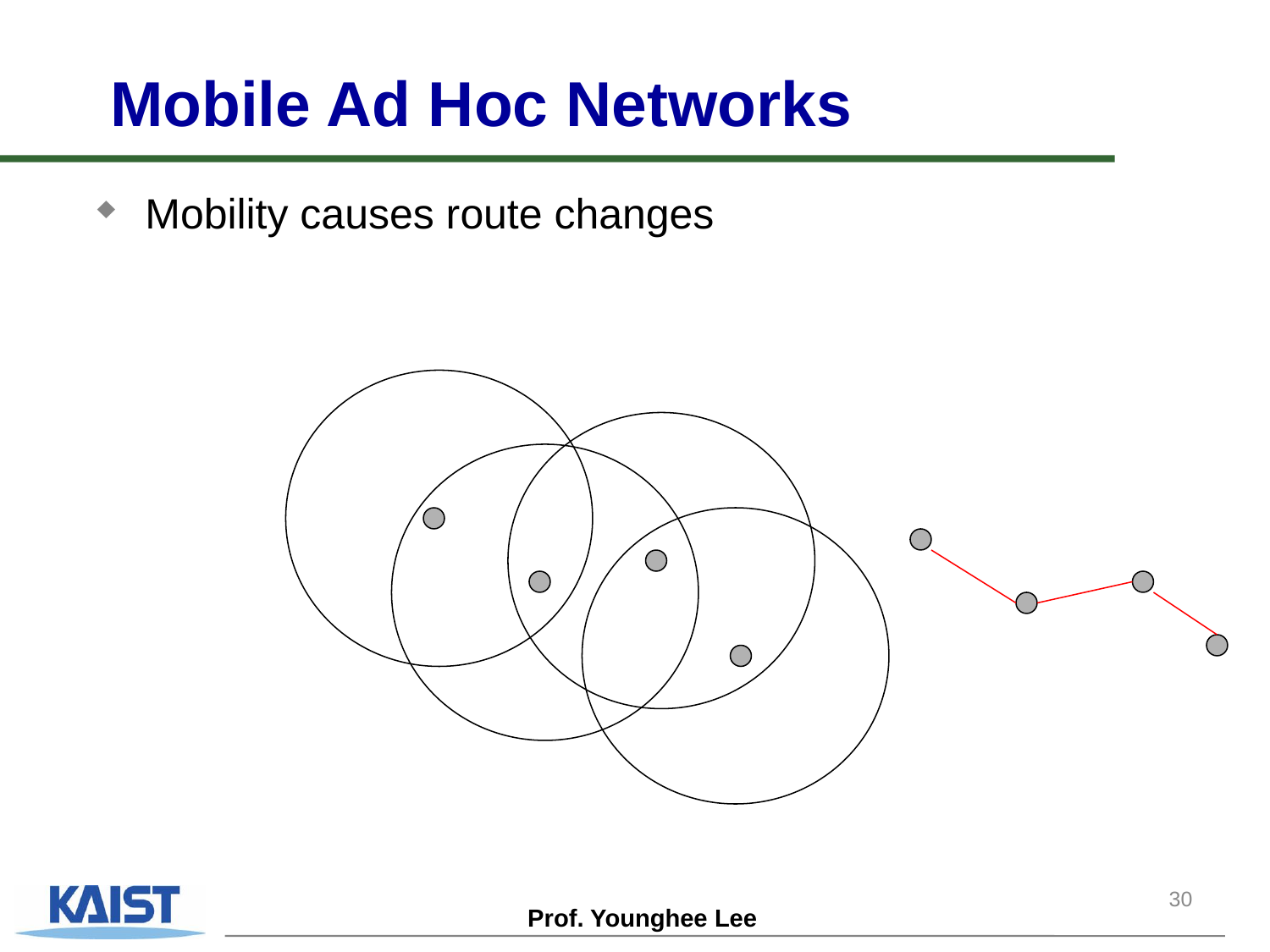

# Mobile Ad Hoc Networks
Mobility causes route changes

30